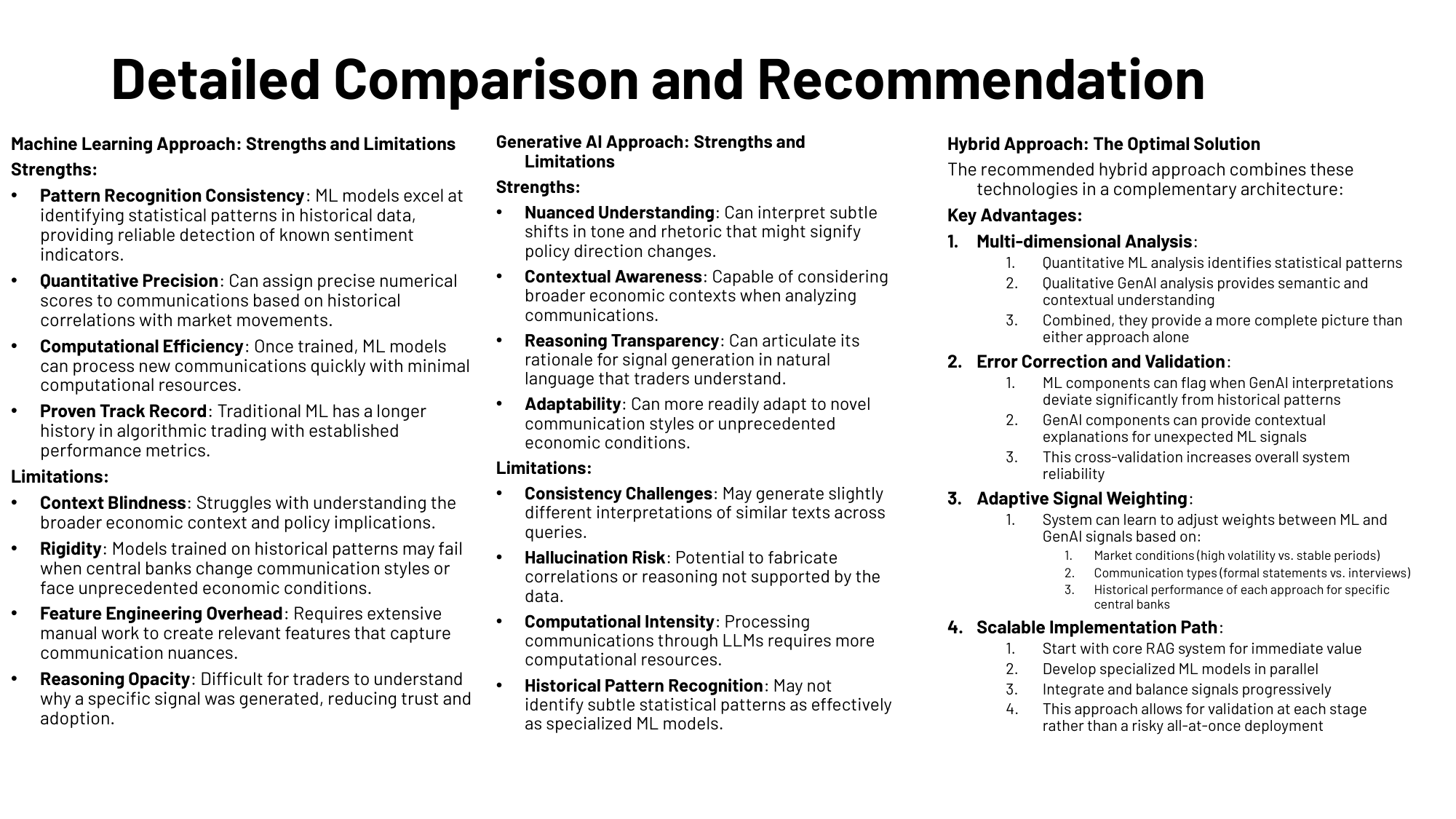

# Detailed Comparison and Recommendation
Generative AI Approach: Strengths and Limitations
Strengths:
Nuanced Understanding: Can interpret subtle shifts in tone and rhetoric that might signify policy direction changes.
Contextual Awareness: Capable of considering broader economic contexts when analyzing communications.
Reasoning Transparency: Can articulate its rationale for signal generation in natural language that traders understand.
Adaptability: Can more readily adapt to novel communication styles or unprecedented economic conditions.
Limitations:
Consistency Challenges: May generate slightly different interpretations of similar texts across queries.
Hallucination Risk: Potential to fabricate correlations or reasoning not supported by the data.
Computational Intensity: Processing communications through LLMs requires more computational resources.
Historical Pattern Recognition: May not identify subtle statistical patterns as effectively as specialized ML models.
Machine Learning Approach: Strengths and Limitations
Strengths:
Pattern Recognition Consistency: ML models excel at identifying statistical patterns in historical data, providing reliable detection of known sentiment indicators.
Quantitative Precision: Can assign precise numerical scores to communications based on historical correlations with market movements.
Computational Efficiency: Once trained, ML models can process new communications quickly with minimal computational resources.
Proven Track Record: Traditional ML has a longer history in algorithmic trading with established performance metrics.
Limitations:
Context Blindness: Struggles with understanding the broader economic context and policy implications.
Rigidity: Models trained on historical patterns may fail when central banks change communication styles or face unprecedented economic conditions.
Feature Engineering Overhead: Requires extensive manual work to create relevant features that capture communication nuances.
Reasoning Opacity: Difficult for traders to understand why a specific signal was generated, reducing trust and adoption.
Hybrid Approach: The Optimal Solution
The recommended hybrid approach combines these technologies in a complementary architecture:
Key Advantages:
Multi-dimensional Analysis:
Quantitative ML analysis identifies statistical patterns
Qualitative GenAI analysis provides semantic and contextual understanding
Combined, they provide a more complete picture than either approach alone
Error Correction and Validation:
ML components can flag when GenAI interpretations deviate significantly from historical patterns
GenAI components can provide contextual explanations for unexpected ML signals
This cross-validation increases overall system reliability
Adaptive Signal Weighting:
System can learn to adjust weights between ML and GenAI signals based on:
Market conditions (high volatility vs. stable periods)
Communication types (formal statements vs. interviews)
Historical performance of each approach for specific central banks
Scalable Implementation Path:
Start with core RAG system for immediate value
Develop specialized ML models in parallel
Integrate and balance signals progressively
This approach allows for validation at each stage rather than a risky all-at-once deployment